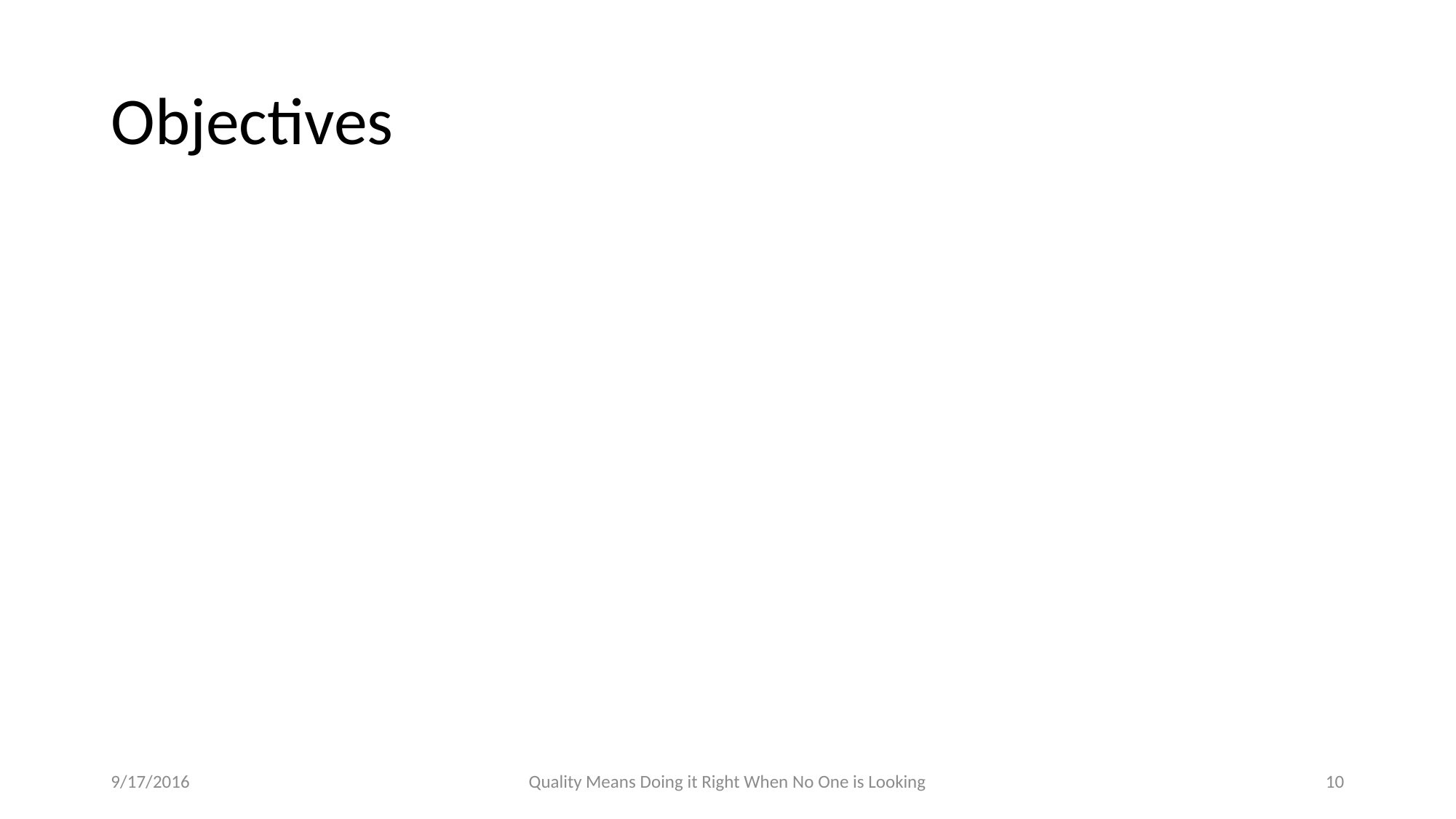

# Objectives
9/17/2016
Quality Means Doing it Right When No One is Looking
10